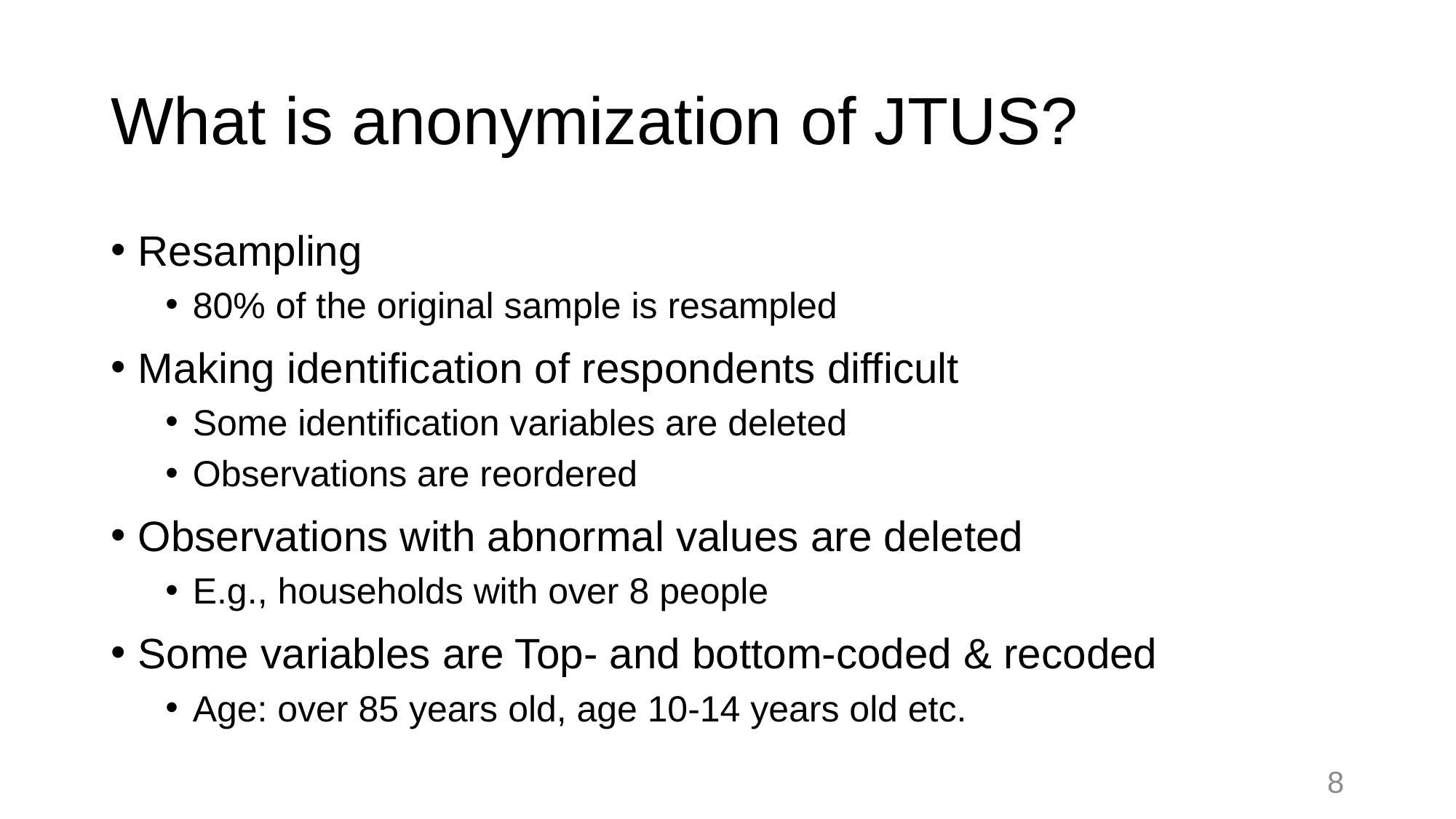

# What is anonymization of JTUS?
Resampling
80% of the original sample is resampled
Making identification of respondents difficult
Some identification variables are deleted
Observations are reordered
Observations with abnormal values are deleted
E.g., households with over 8 people
Some variables are Top- and bottom-coded & recoded
Age: over 85 years old, age 10-14 years old etc.
8